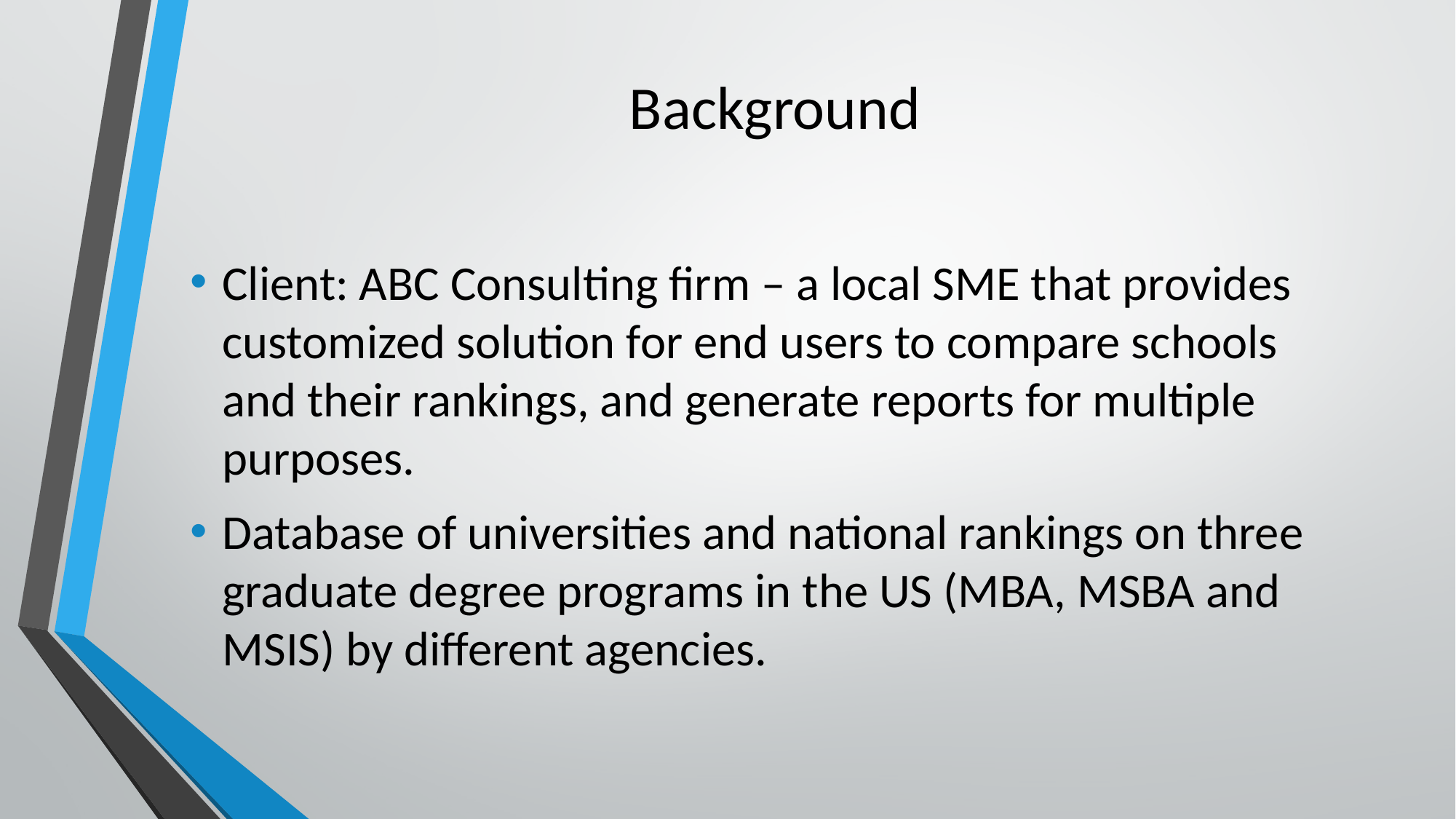

# Background
Client: ABC Consulting firm – a local SME that provides customized solution for end users to compare schools and their rankings, and generate reports for multiple purposes.
Database of universities and national rankings on three graduate degree programs in the US (MBA, MSBA and MSIS) by different agencies.